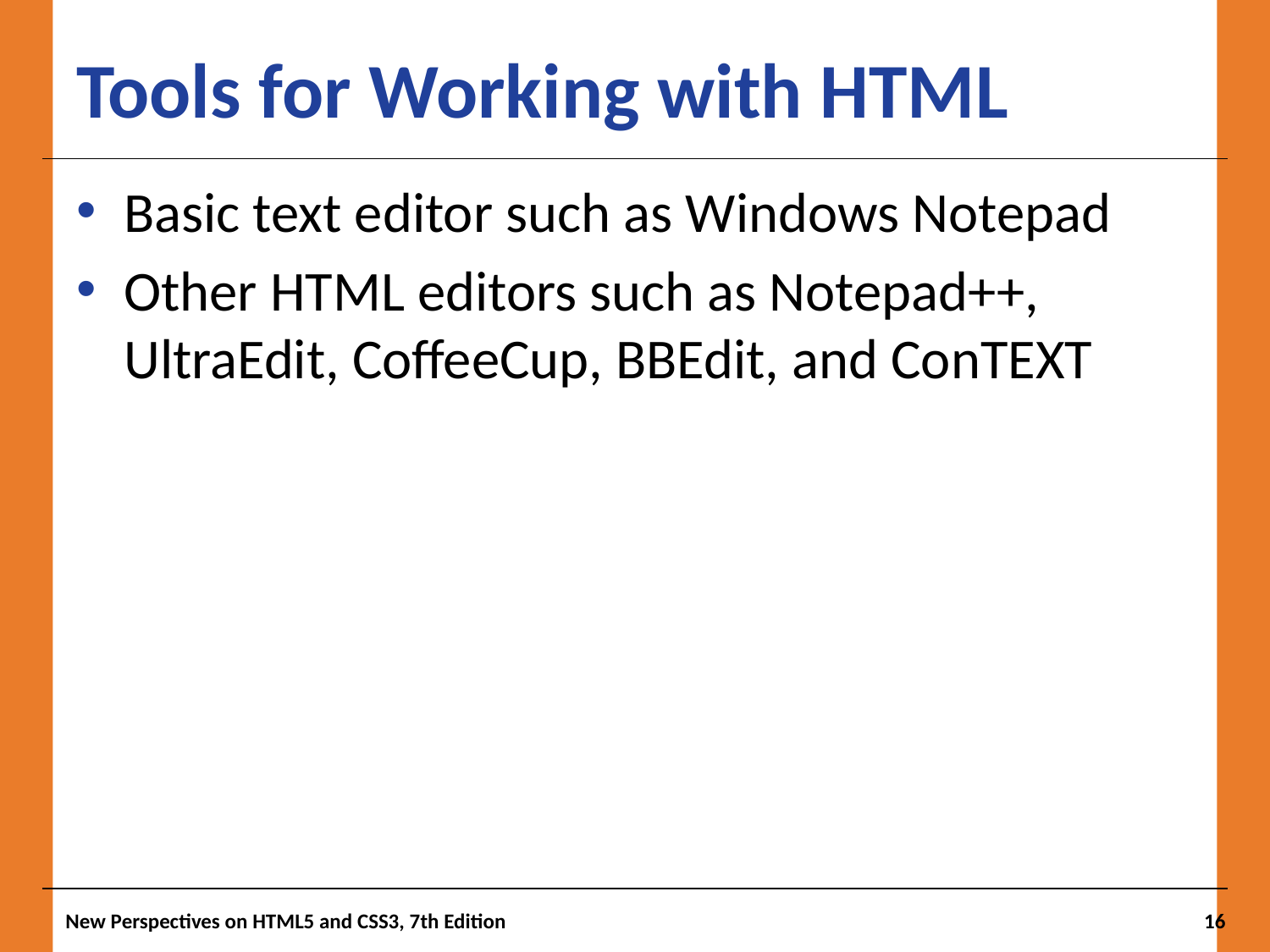

# Tools for Working with HTML
Basic text editor such as Windows Notepad
Other HTML editors such as Notepad++, UltraEdit, CoffeeCup, BBEdit, and ConTEXT
New Perspectives on HTML5 and CSS3, 7th Edition
16